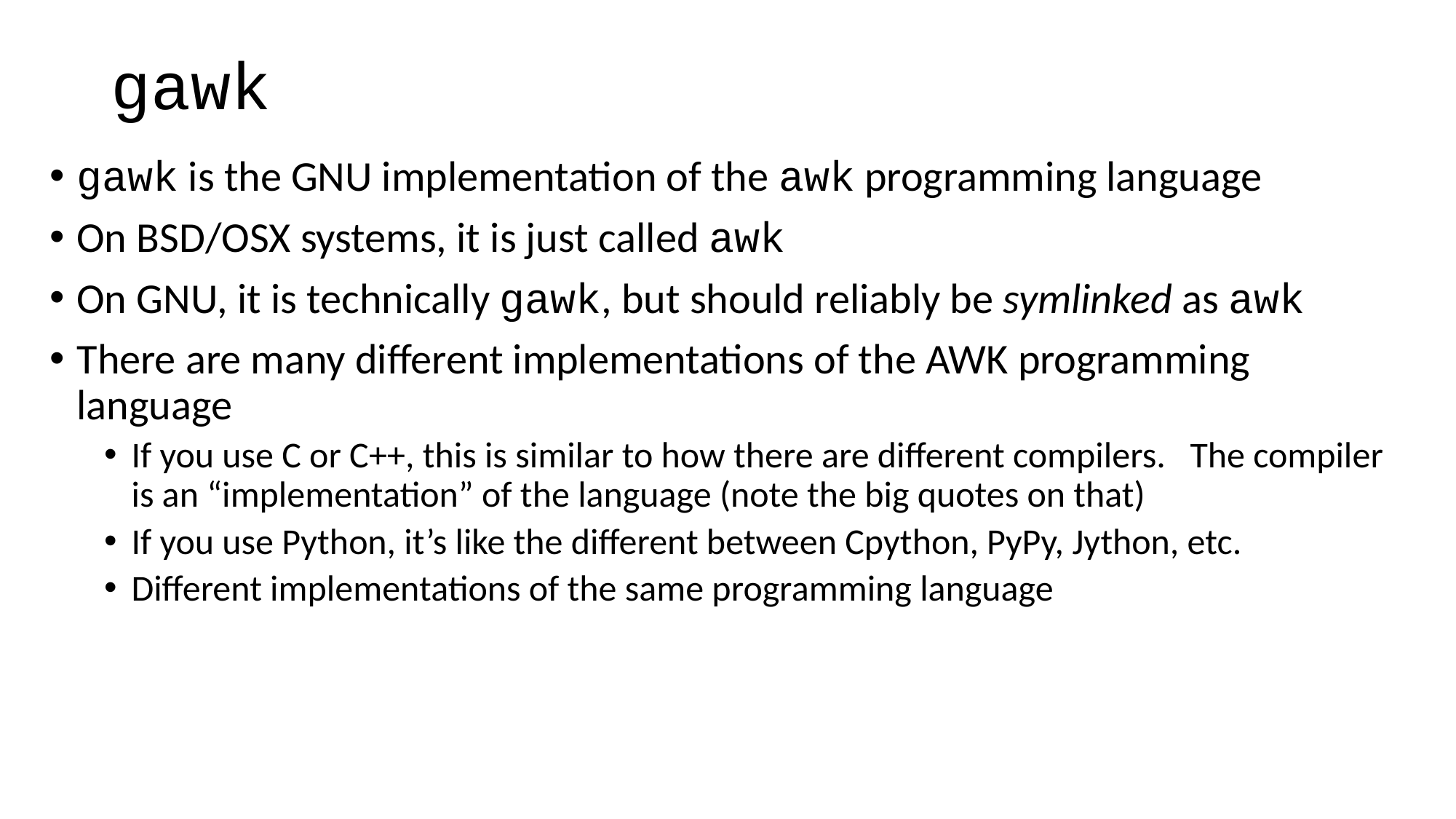

# gawk
gawk is the GNU implementation of the awk programming language
On BSD/OSX systems, it is just called awk
On GNU, it is technically gawk, but should reliably be symlinked as awk
There are many different implementations of the AWK programming language
If you use C or C++, this is similar to how there are different compilers.   The compiler is an “implementation” of the language (note the big quotes on that)
If you use Python, it’s like the different between Cpython, PyPy, Jython, etc.
Different implementations of the same programming language